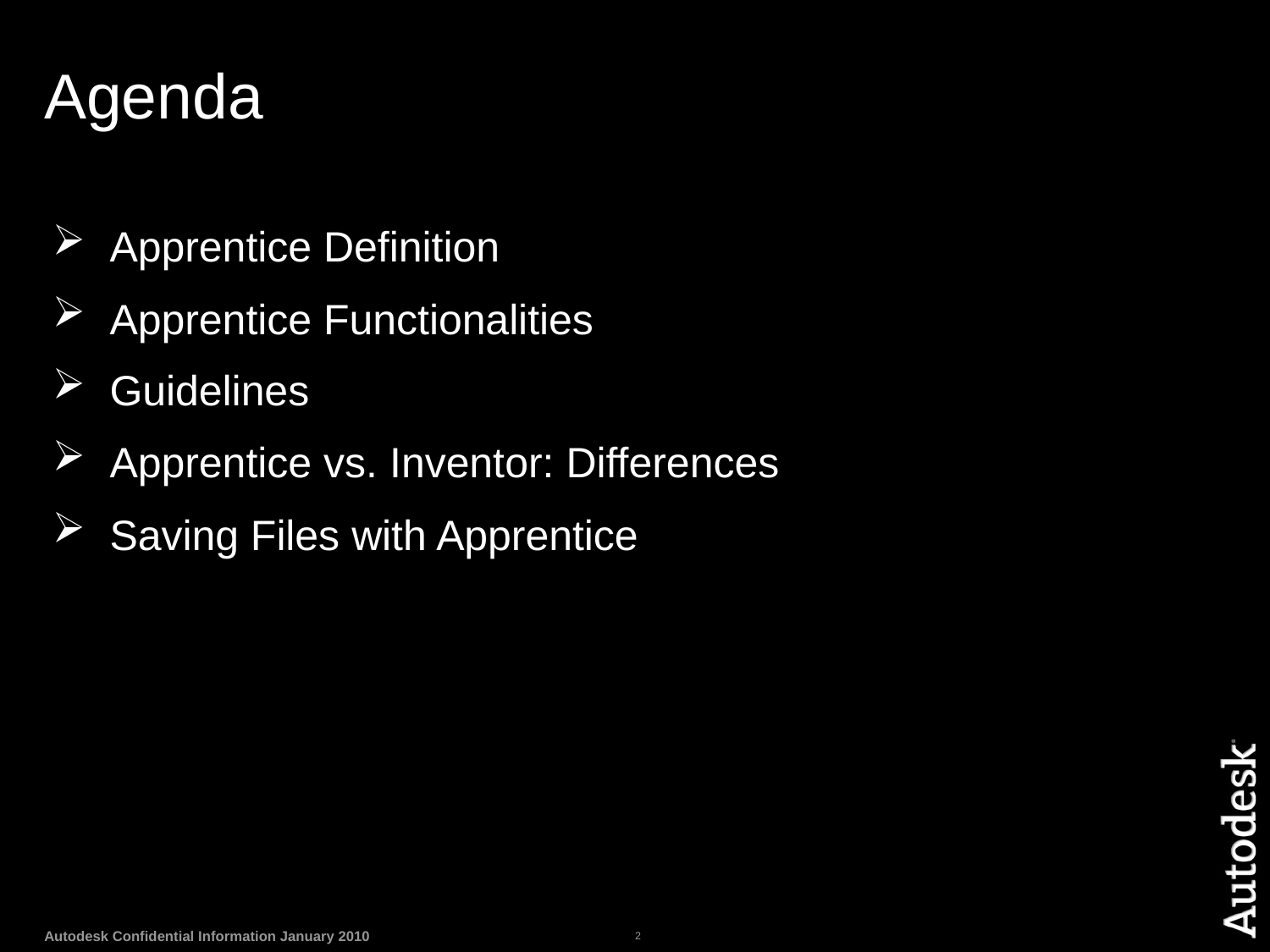

# Agenda
  Apprentice Definition

  Apprentice Functionalities

  Guidelines

  Apprentice vs. Inventor: Differences

  Saving Files with Apprentice